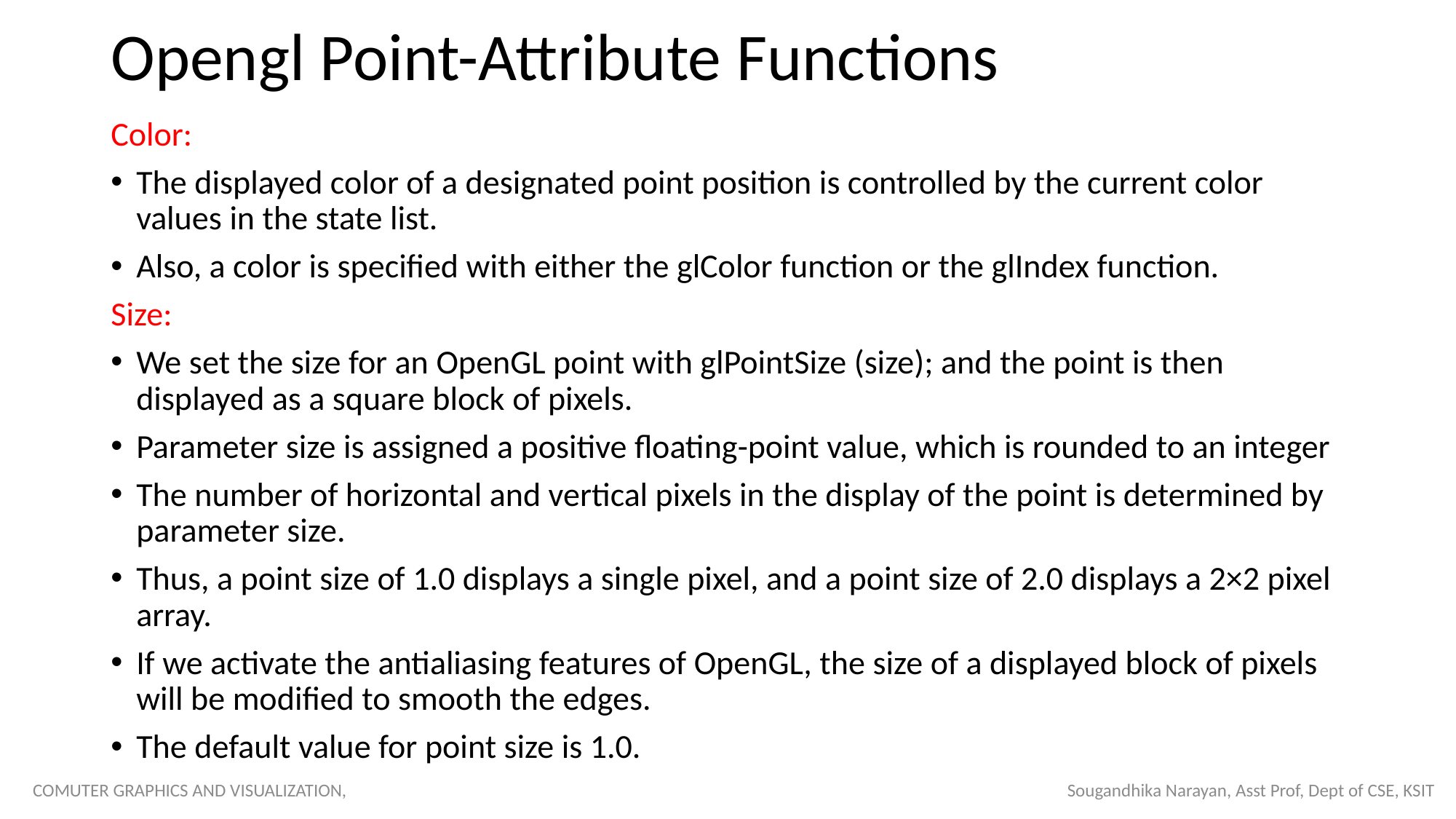

# Opengl Point-Attribute Functions
Color:
The displayed color of a designated point position is controlled by the current color values in the state list.
Also, a color is specified with either the glColor function or the glIndex function.
Size:
We set the size for an OpenGL point with glPointSize (size); and the point is then displayed as a square block of pixels.
Parameter size is assigned a positive floating-point value, which is rounded to an integer
The number of horizontal and vertical pixels in the display of the point is determined by parameter size.
Thus, a point size of 1.0 displays a single pixel, and a point size of 2.0 displays a 2×2 pixel array.
If we activate the antialiasing features of OpenGL, the size of a displayed block of pixels will be modified to smooth the edges.
The default value for point size is 1.0.
COMUTER GRAPHICS AND VISUALIZATION,                                                                                                                                                                             Sougandhika Narayan, Asst Prof, Dept of CSE, KSIT